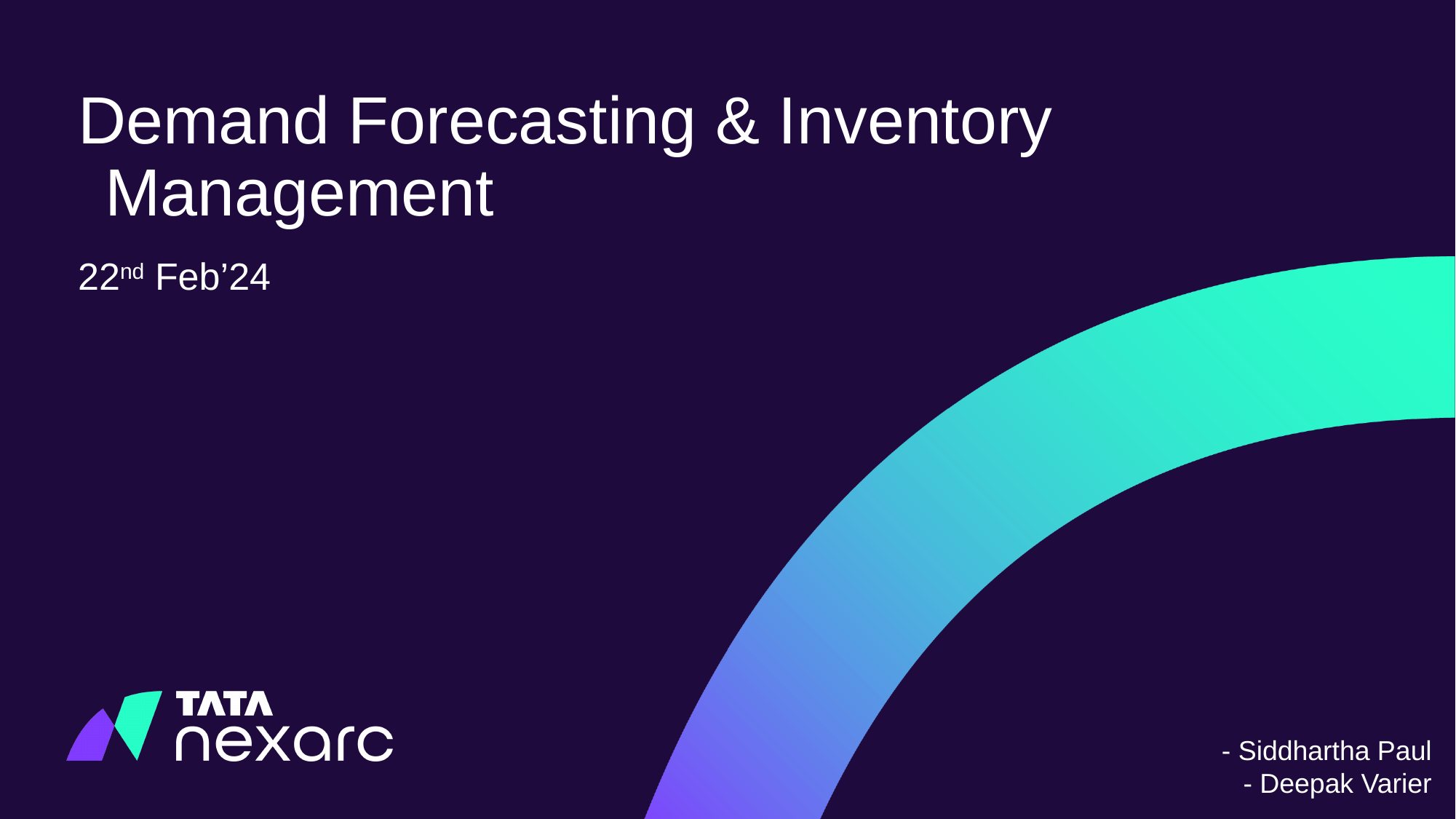

Demand Forecasting & Inventory Management
22nd Feb’24
- Siddhartha Paul
- Deepak Varier